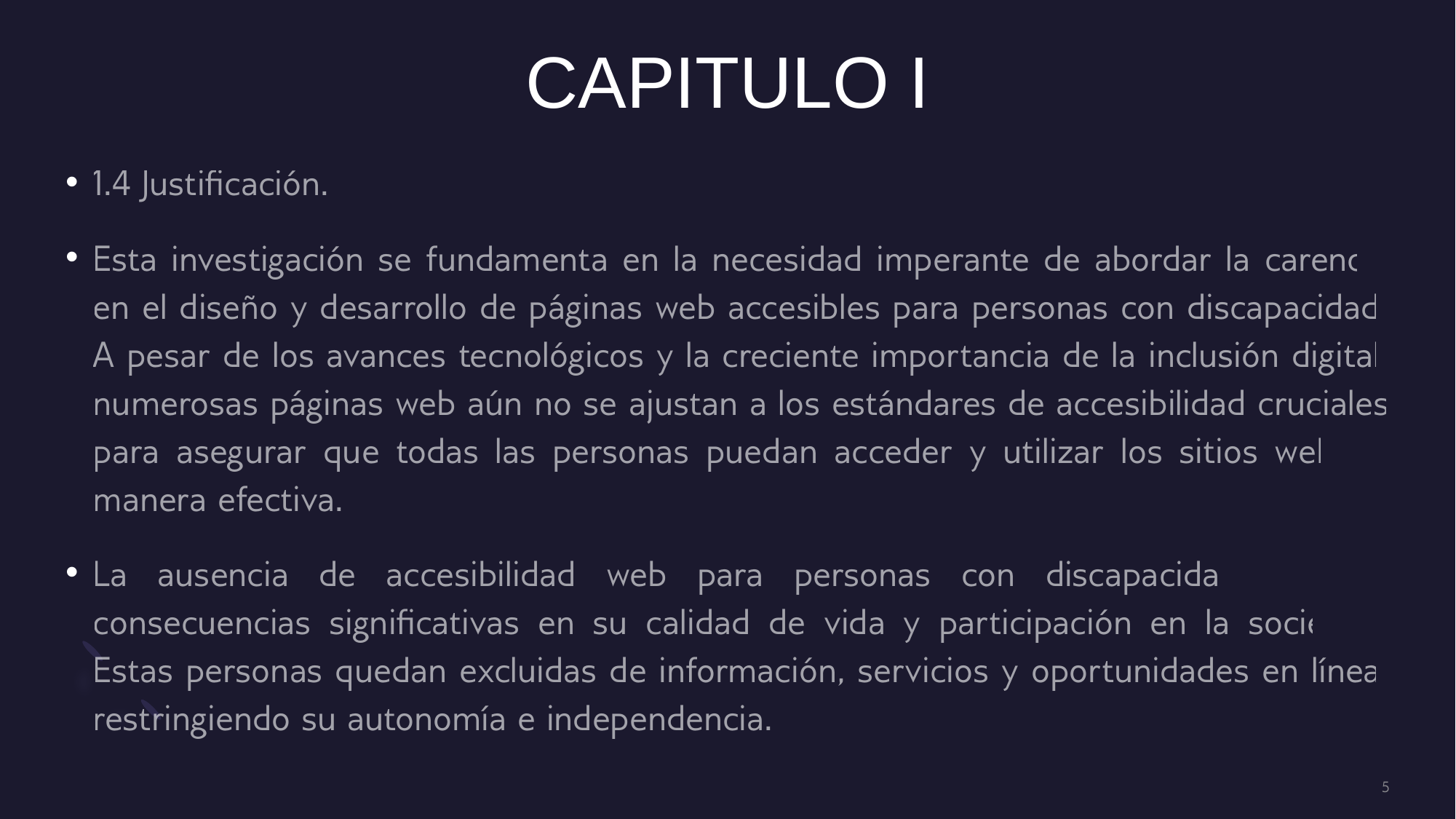

# CAPITULO I
1.4 Justificación.
Esta investigación se fundamenta en la necesidad imperante de abordar la carencia en el diseño y desarrollo de páginas web accesibles para personas con discapacidad. A pesar de los avances tecnológicos y la creciente importancia de la inclusión digital, numerosas páginas web aún no se ajustan a los estándares de accesibilidad cruciales para asegurar que todas las personas puedan acceder y utilizar los sitios web de manera efectiva.
La ausencia de accesibilidad web para personas con discapacidad conlleva consecuencias significativas en su calidad de vida y participación en la sociedad. Estas personas quedan excluidas de información, servicios y oportunidades en línea, restringiendo su autonomía e independencia.
5